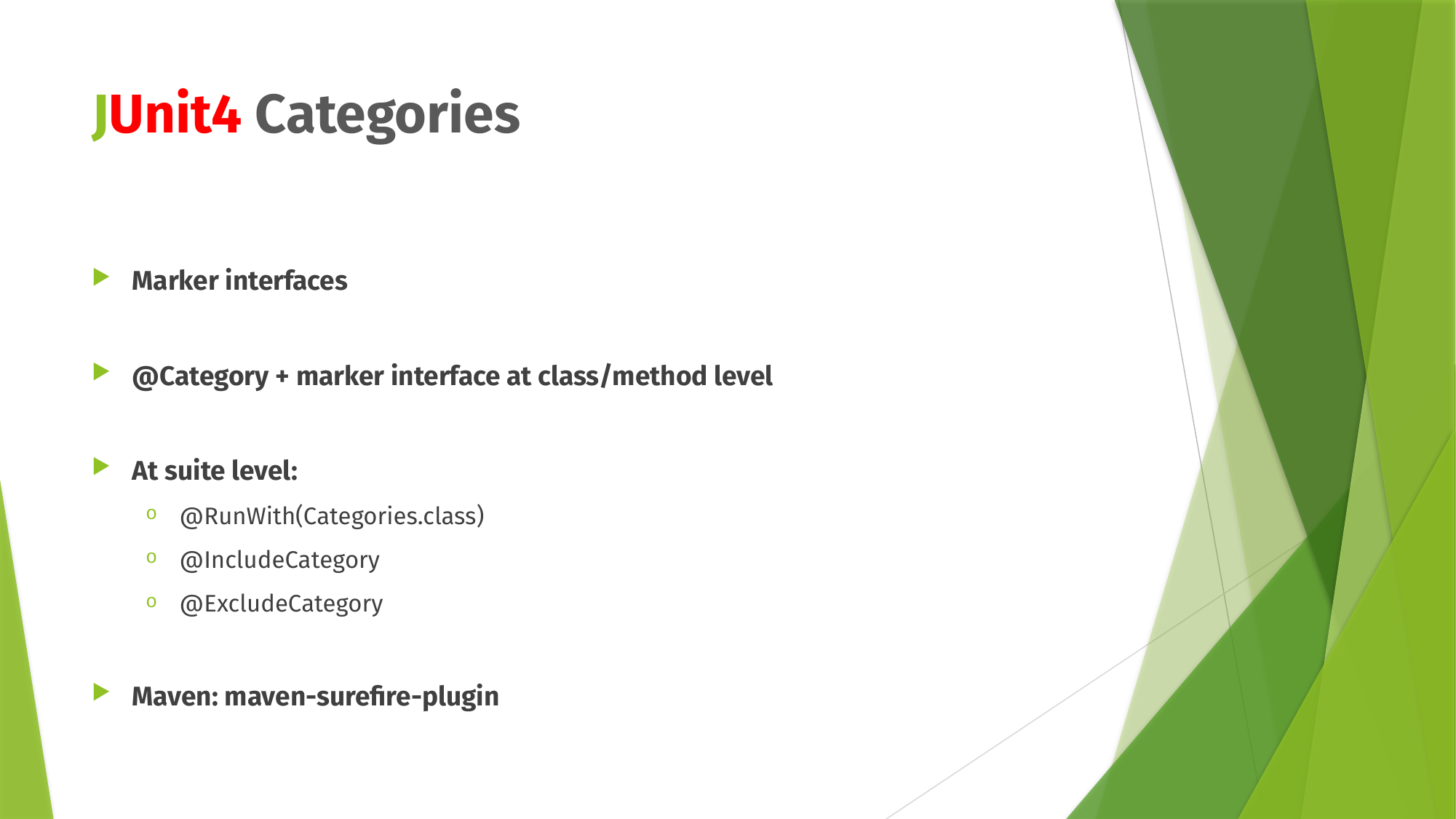

# JUnit4 Categories
Marker interfaces

@Category + marker interface at class/method level

At suite level:
@RunWith(Categories.class)
@IncludeCategory
@ExcludeCategory

Maven: maven-surefire-plugin